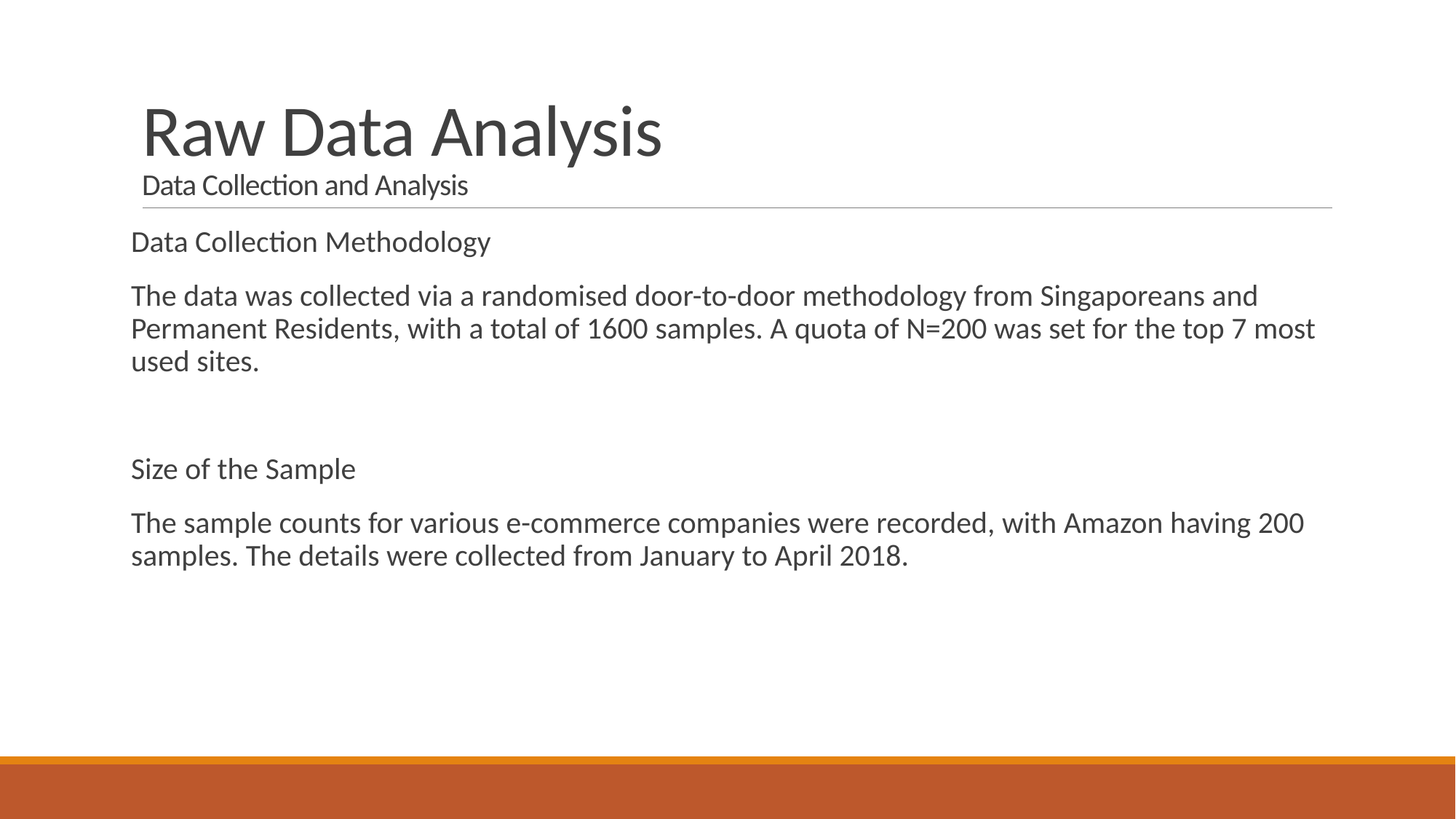

# Raw Data Analysis Data Collection and Analysis
Data Collection Methodology
The data was collected via a randomised door-to-door methodology from Singaporeans and Permanent Residents, with a total of 1600 samples. A quota of N=200 was set for the top 7 most used sites.

Size of the Sample
The sample counts for various e-commerce companies were recorded, with Amazon having 200 samples. The details were collected from January to April 2018.